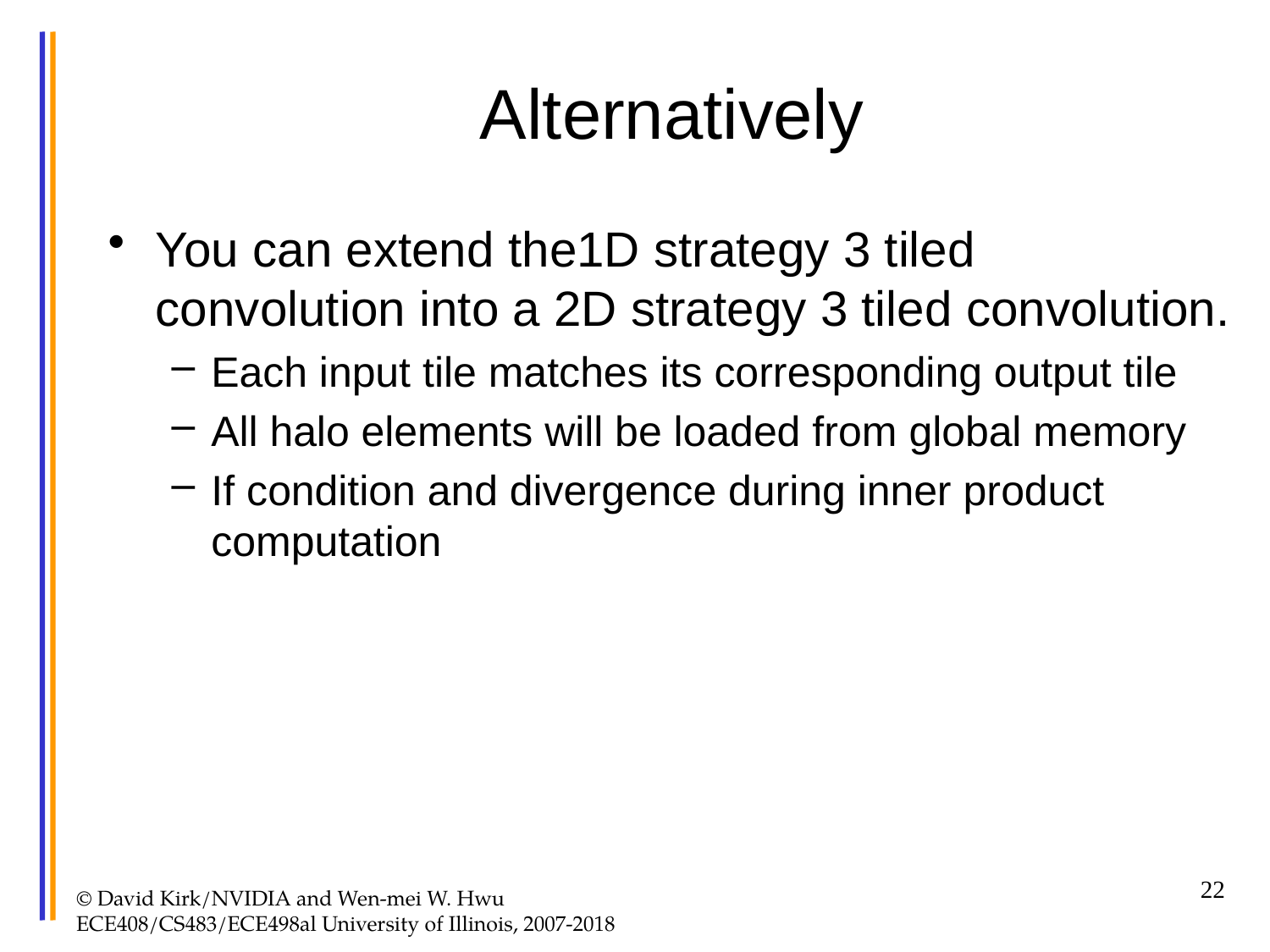

# Alternatively
You can extend the1D strategy 3 tiled convolution into a 2D strategy 3 tiled convolution.
Each input tile matches its corresponding output tile
All halo elements will be loaded from global memory
If condition and divergence during inner product computation

22
© David Kirk/NVIDIA and Wen-mei W. Hwu       ECE408/CS483/ECE498al University of Illinois, 2007-2018